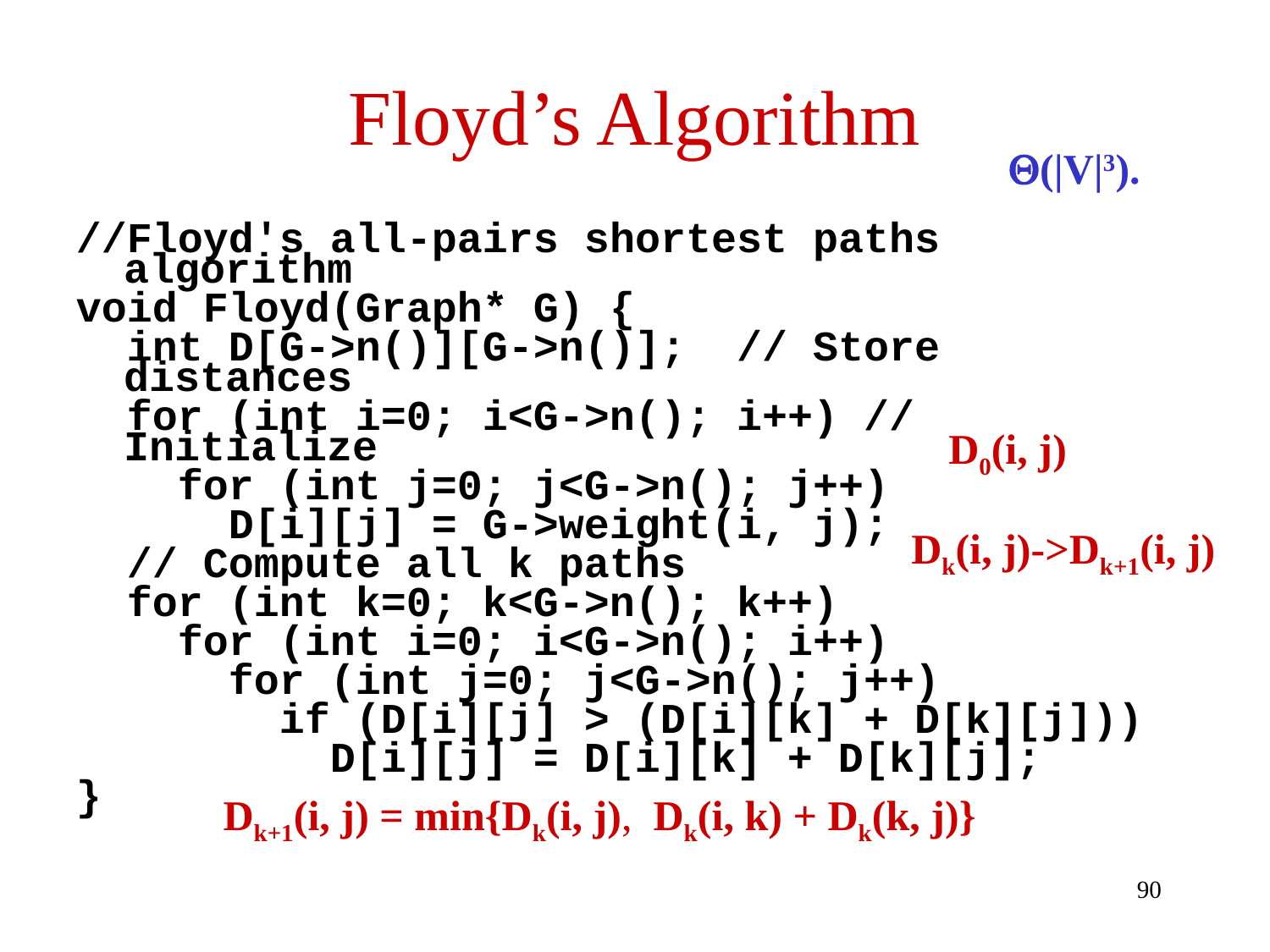

# Floyd’s Algorithm
Θ(|V|3).
//Floyd's all-pairs shortest paths algorithm
void Floyd(Graph* G) {
  int D[G->n()][G->n()];  // Store distances
  for (int i=0; i<G->n(); i++) // Initialize
    for (int j=0; j<G->n(); j++)
      D[i][j] = G->weight(i, j);
  // Compute all k paths
  for (int k=0; k<G->n(); k++)
    for (int i=0; i<G->n(); i++)
      for (int j=0; j<G->n(); j++)
        if (D[i][j] > (D[i][k] + D[k][j]))
          D[i][j] = D[i][k] + D[k][j];
}
D0(i, j)
Dk(i, j)->Dk+1(i, j)
Dk+1(i, j) = min{Dk(i, j),  Dk(i, k) + Dk(k, j)}
90